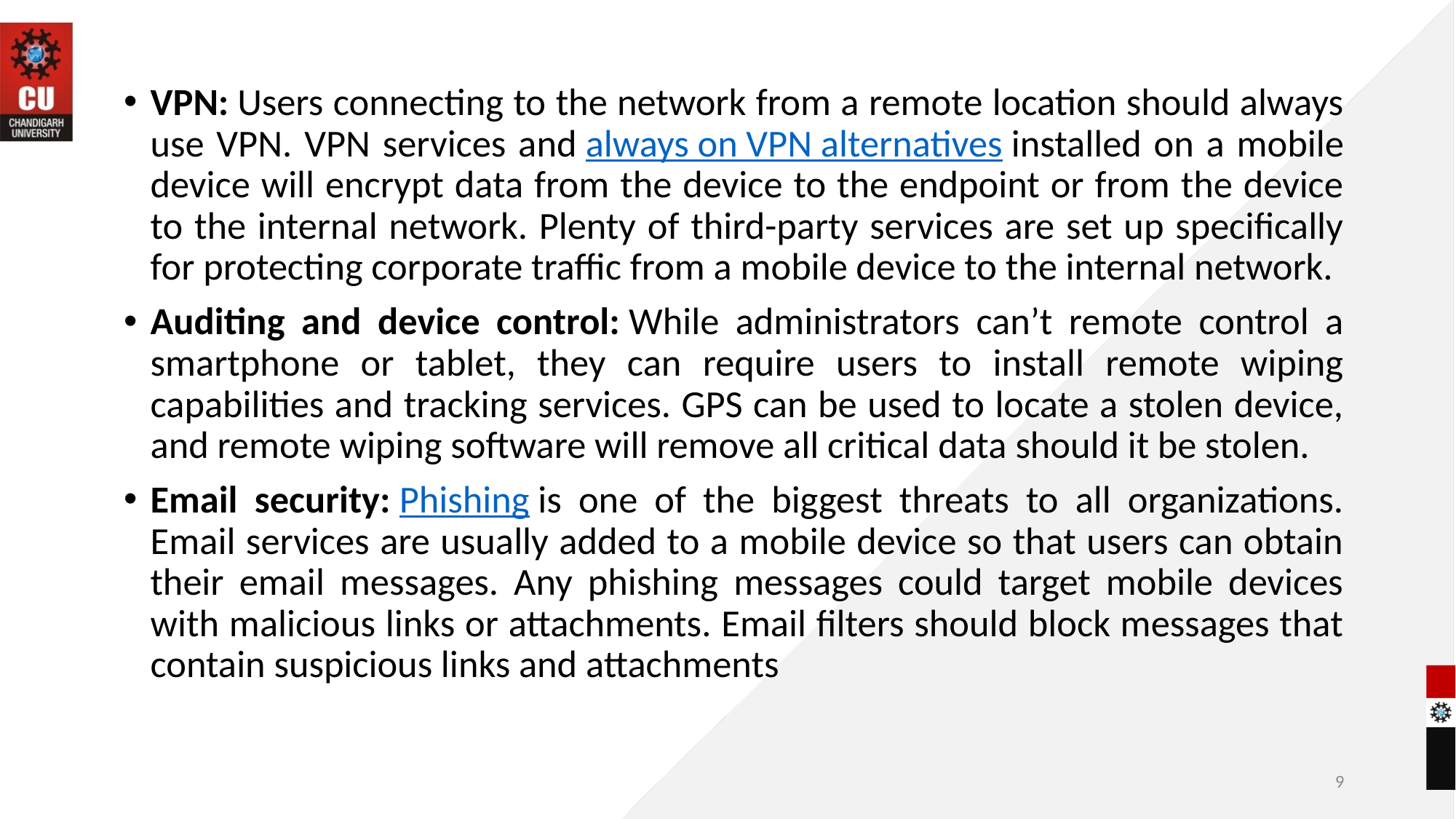

VPN: Users connecting to the network from a remote location should always use VPN. VPN services and always on VPN alternatives installed on a mobile device will encrypt data from the device to the endpoint or from the device to the internal network. Plenty of third-party services are set up specifically for protecting corporate traffic from a mobile device to the internal network.
Auditing and device control: While administrators can’t remote control a smartphone or tablet, they can require users to install remote wiping capabilities and tracking services. GPS can be used to locate a stolen device, and remote wiping software will remove all critical data should it be stolen.
Email security: Phishing is one of the biggest threats to all organizations. Email services are usually added to a mobile device so that users can obtain their email messages. Any phishing messages could target mobile devices with malicious links or attachments. Email filters should block messages that contain suspicious links and attachments

9